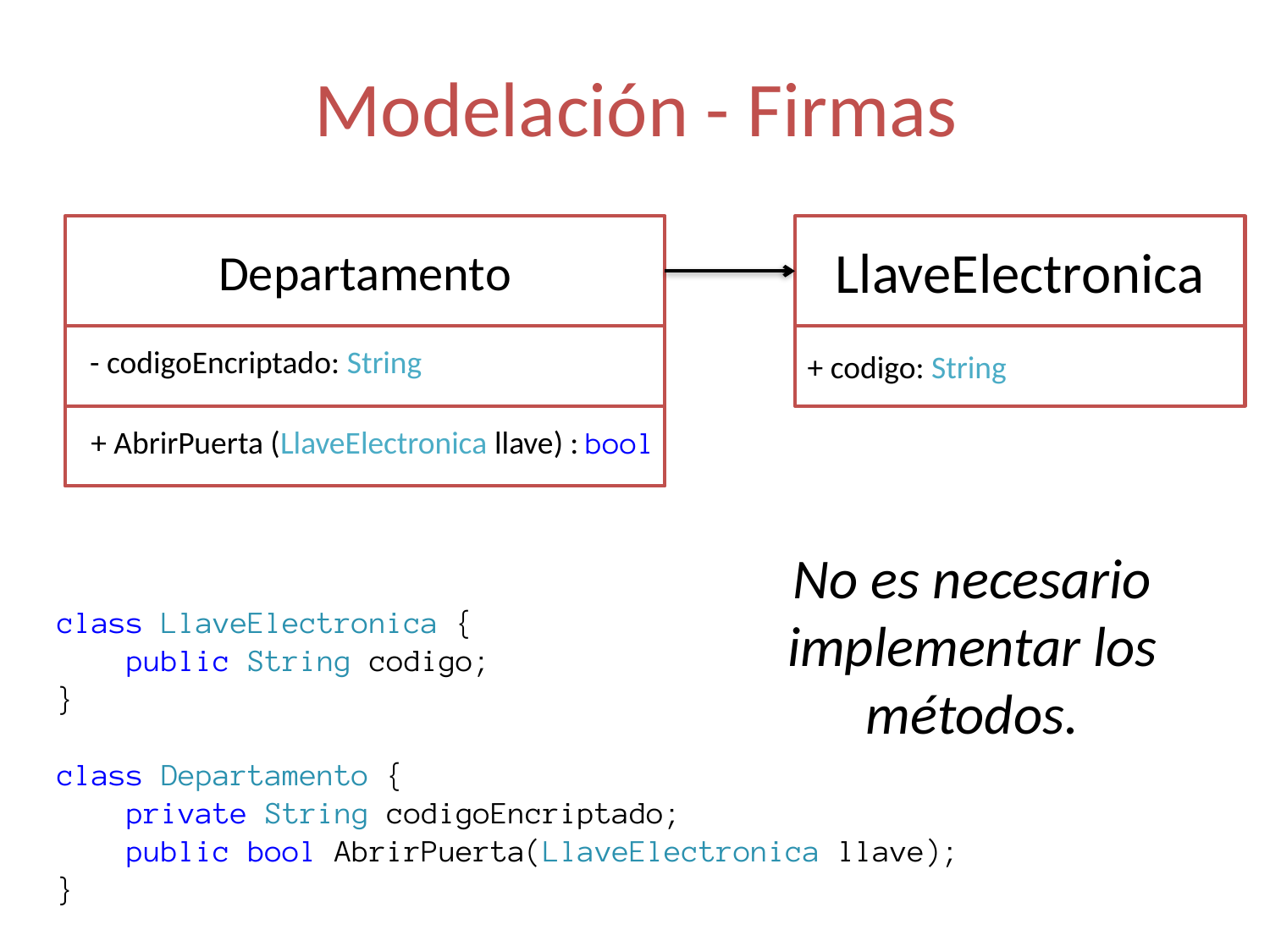

# Modelación - Firmas
Departamento
LlaveElectronica

+ codigo: String
- codigoEncriptado: String

+ AbrirPuerta (LlaveElectronica llave) : bool
No es necesario implementar los métodos.
class LlaveElectronica {
    public String codigo;
}

class Departamento {
    private String codigoEncriptado;
    public bool AbrirPuerta(LlaveElectronica llave);
}